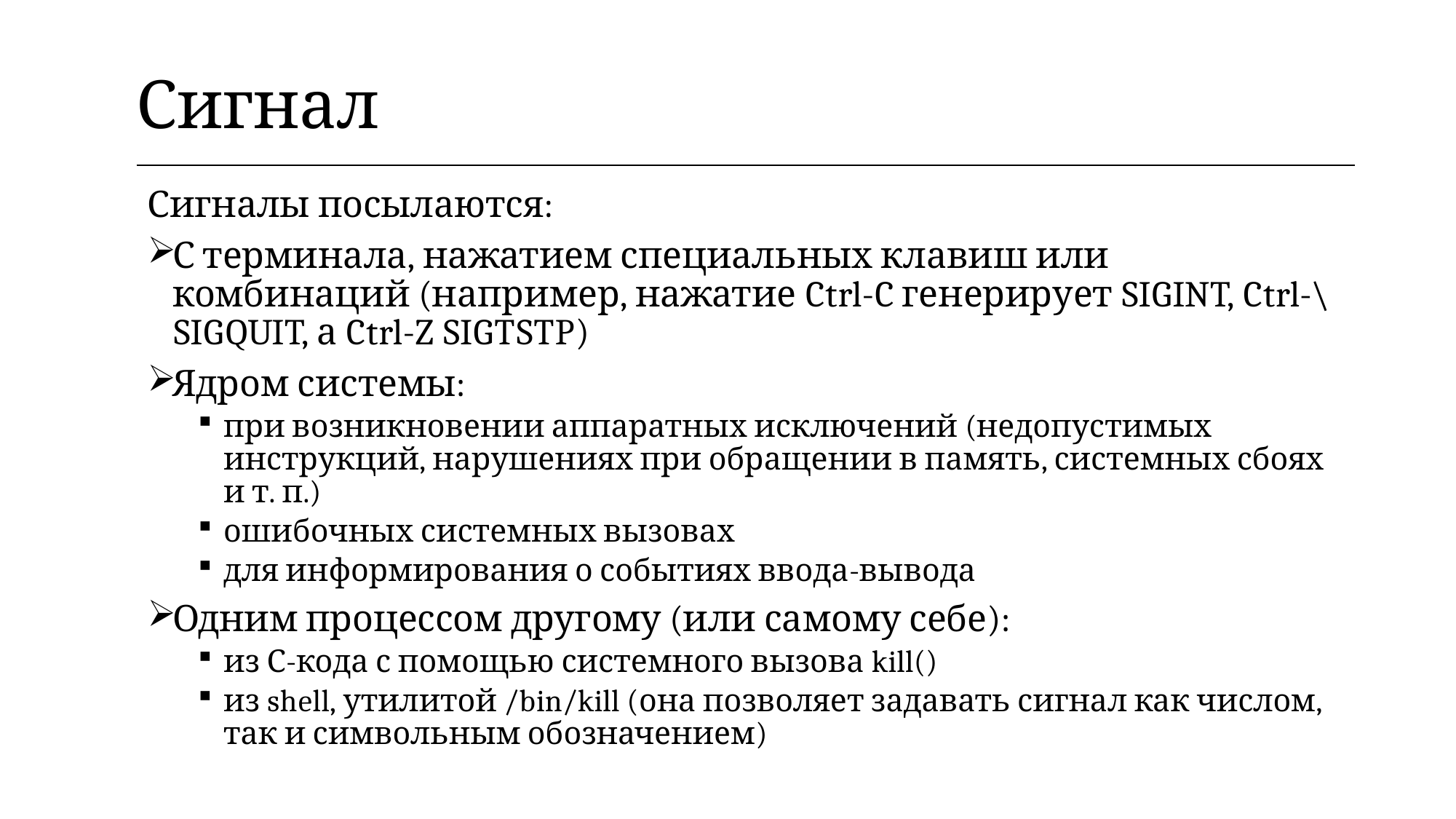

| Сигнал |
| --- |
Сигналы посылаются:
С терминала, нажатием специальных клавиш или комбинаций (например, нажатие Ctrl-C генерирует SIGINT, Ctrl-\ SIGQUIT, а Ctrl-Z SIGTSTP)
Ядром системы:
при возникновении аппаратных исключений (недопустимых инструкций, нарушениях при обращении в память, системных сбоях и т. п.)
ошибочных системных вызовах
для информирования о событиях ввода-вывода
Одним процессом другому (или самому себе):
из С-кода с помощью системного вызова kill()
из shell, утилитой /bin/kill (она позволяет задавать сигнал как числом, так и символьным обозначением)